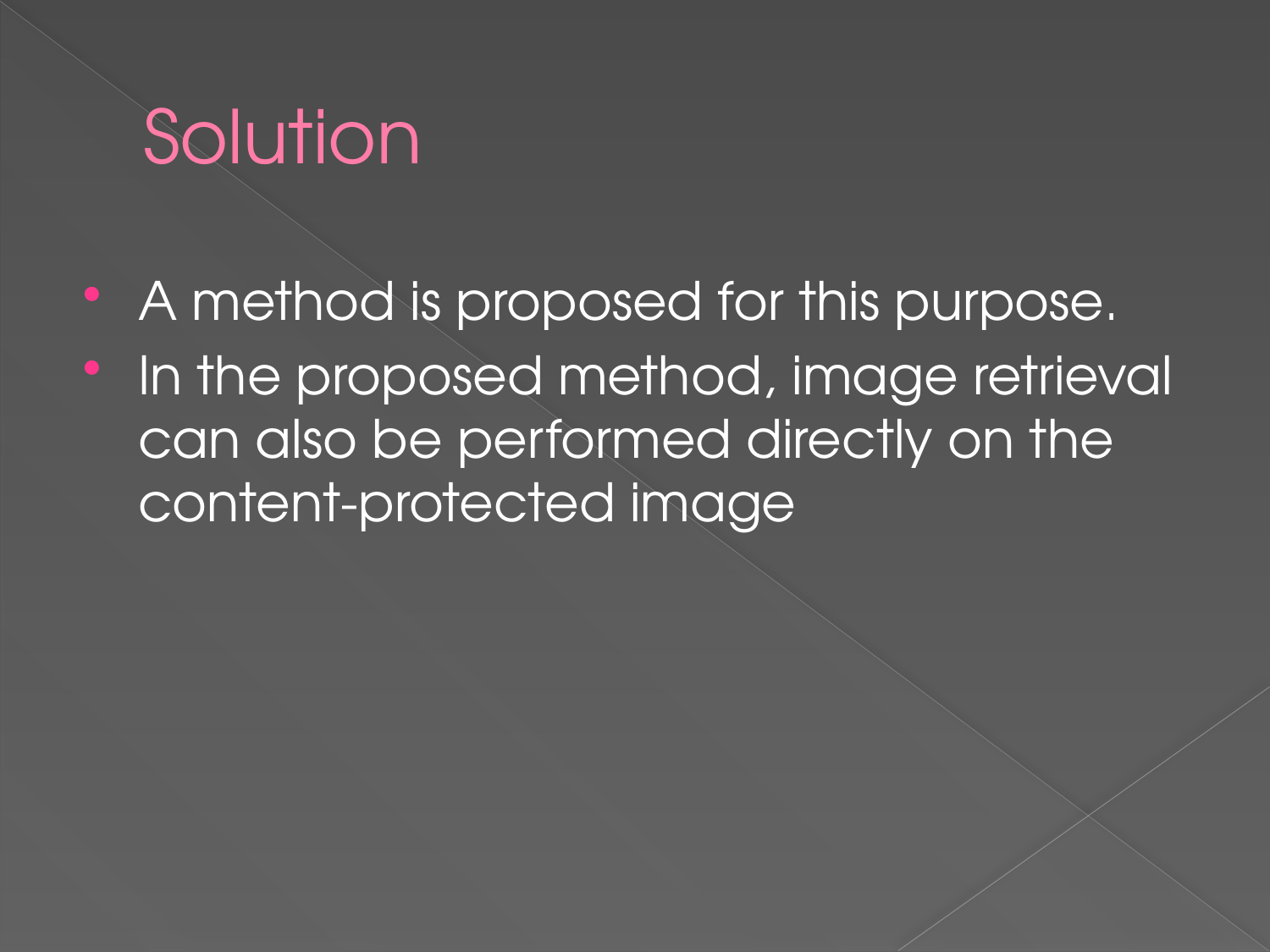

# Solution
A method is proposed for this purpose.
In the proposed method, image retrieval can also be performed directly on the content-protected image